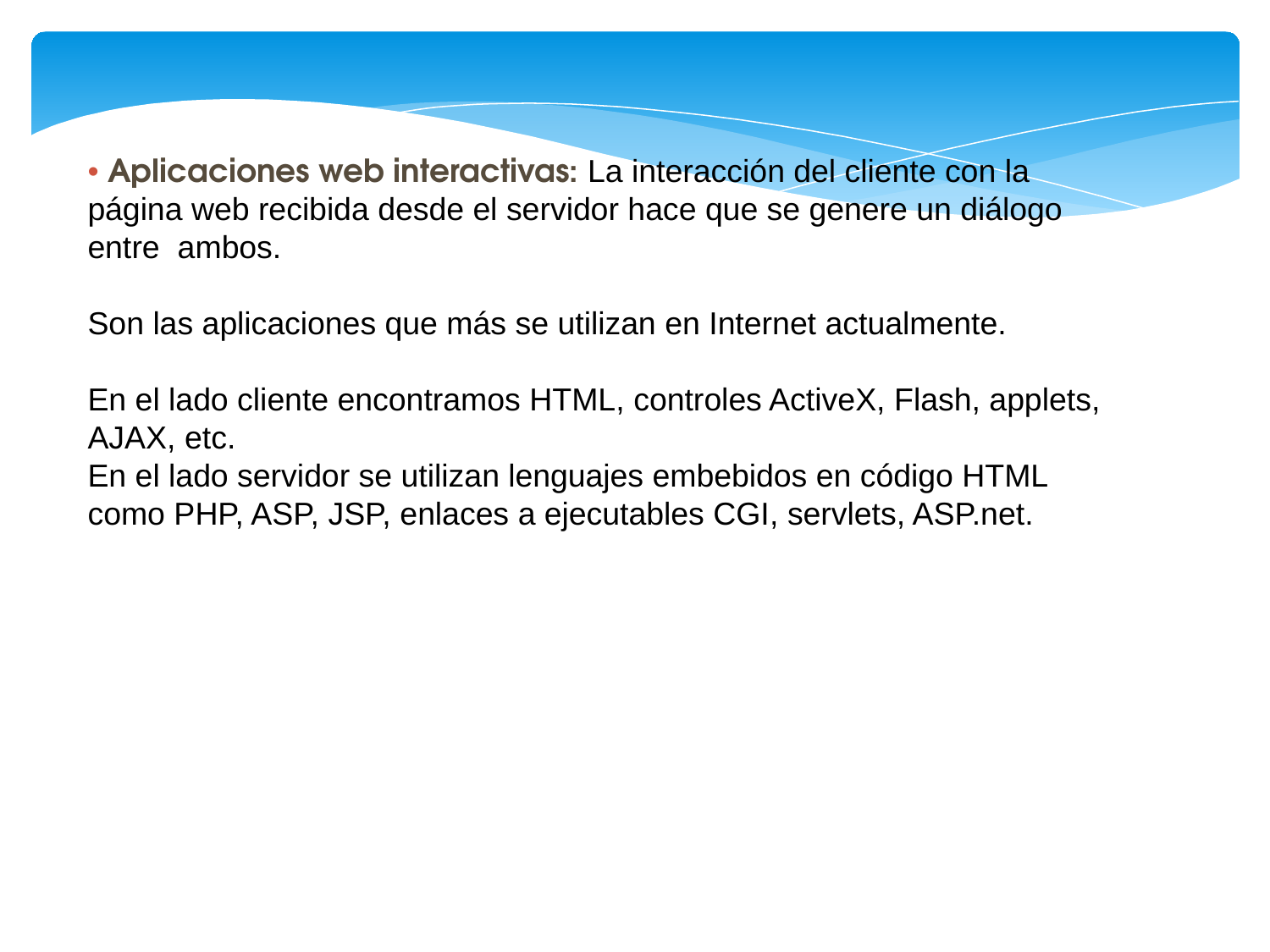

• Aplicaciones web interactivas: La interacción del cliente con la página web recibida desde el servidor hace que se genere un diálogo entre  ambos.

Son las aplicaciones que más se utilizan en Internet actualmente.

En el lado cliente encontramos HTML, controles ActiveX, Flash, applets, AJAX, etc.
En el lado servidor se utilizan lenguajes embebidos en código HTML como PHP, ASP, JSP, enlaces a ejecutables CGI, servlets, ASP.net.